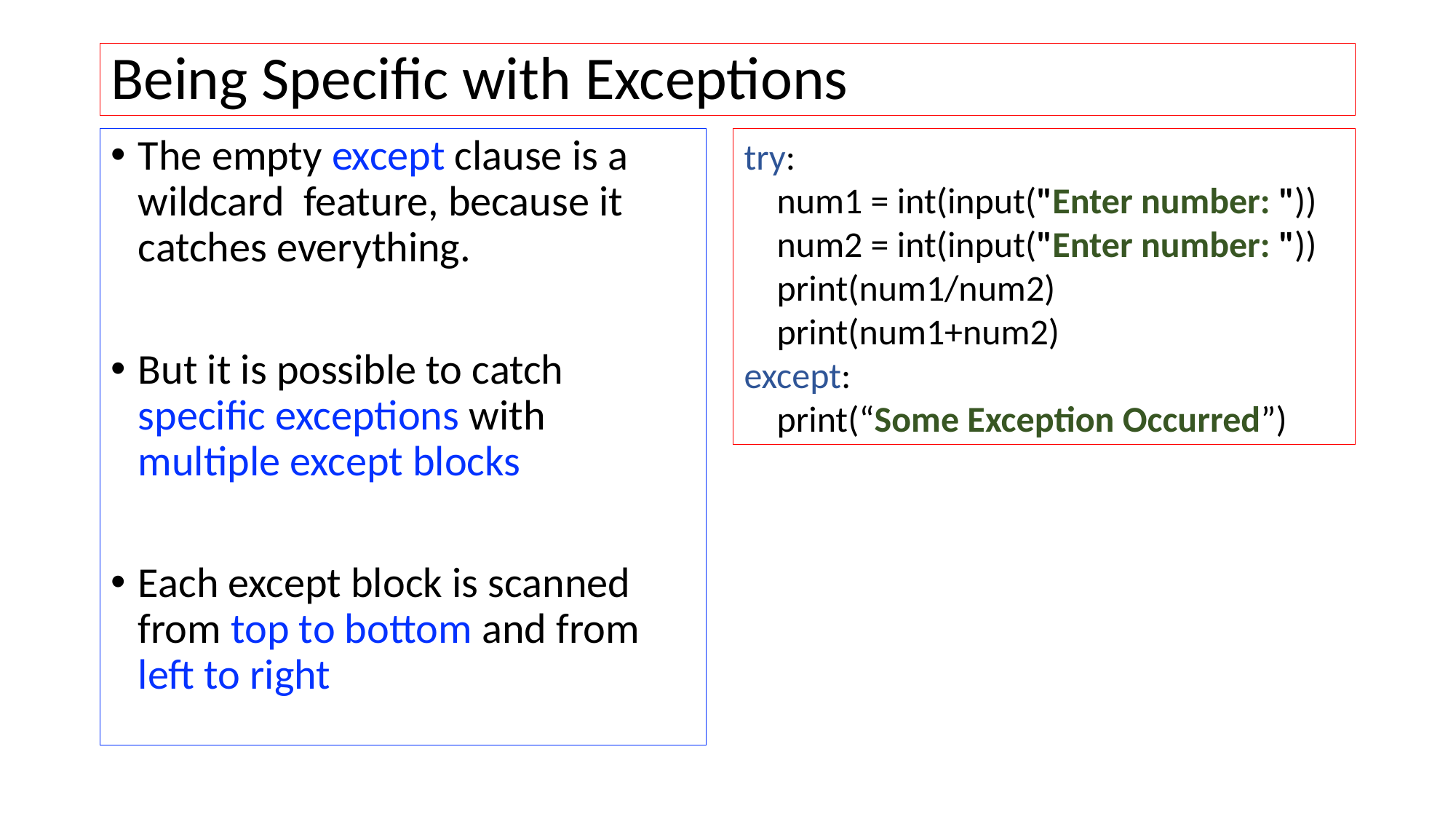

# Being Specific with Exceptions
The empty except clause is a wildcard  feature, because it catches everything.

But it is possible to catch specific exceptions with multiple except blocks

Each except block is scanned from top to bottom and from left to right

try:
    num1 = int(input("Enter number: "))
    num2 = int(input("Enter number: "))
    print(num1/num2)
    print(num1+num2)
except:
    print(“Some Exception Occurred”)